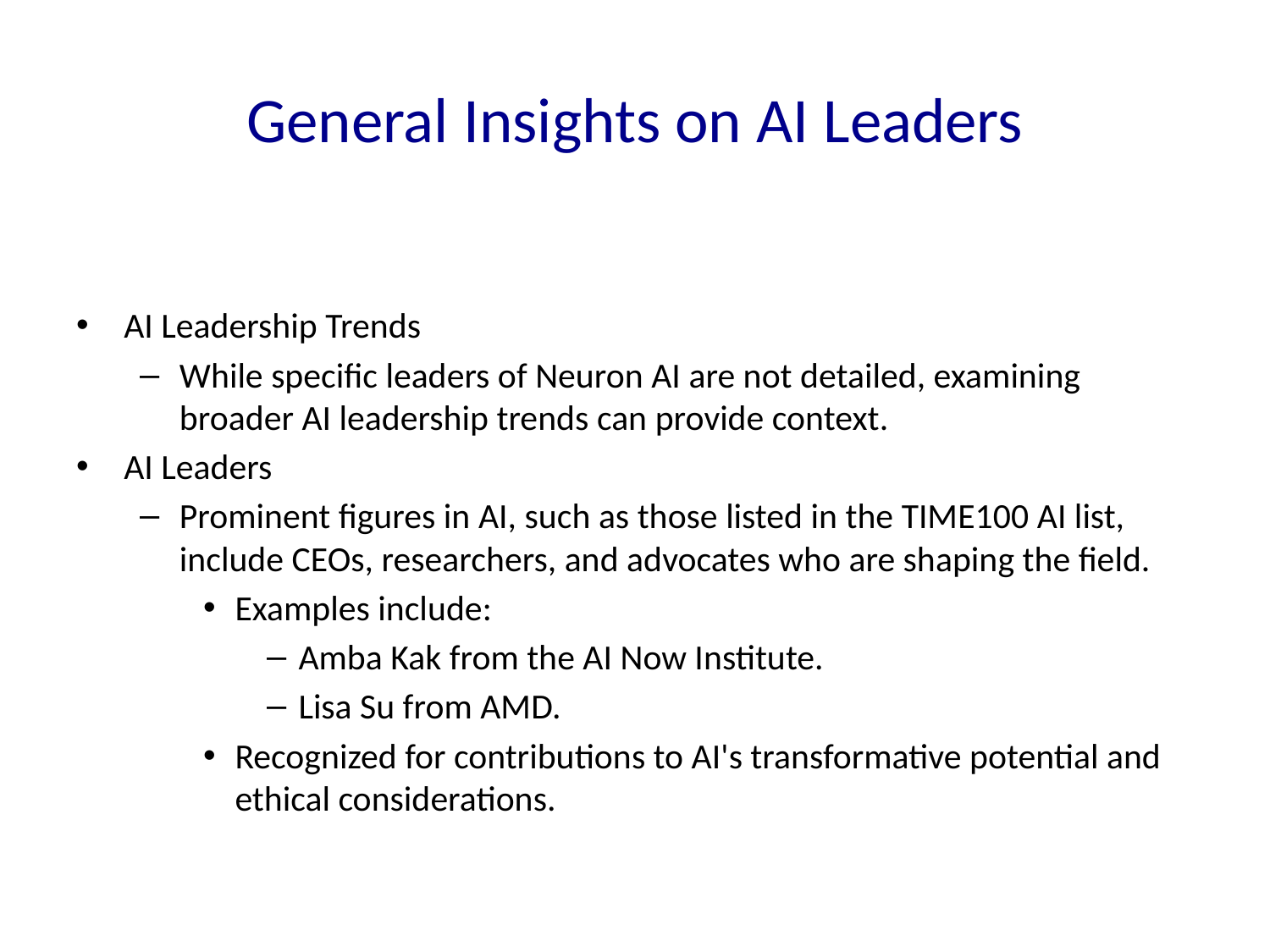

# General Insights on AI Leaders

AI Leadership Trends
While specific leaders of Neuron AI are not detailed, examining broader AI leadership trends can provide context.
AI Leaders
Prominent figures in AI, such as those listed in the TIME100 AI list, include CEOs, researchers, and advocates who are shaping the field.
Examples include:
Amba Kak from the AI Now Institute.
Lisa Su from AMD.
Recognized for contributions to AI's transformative potential and ethical considerations.